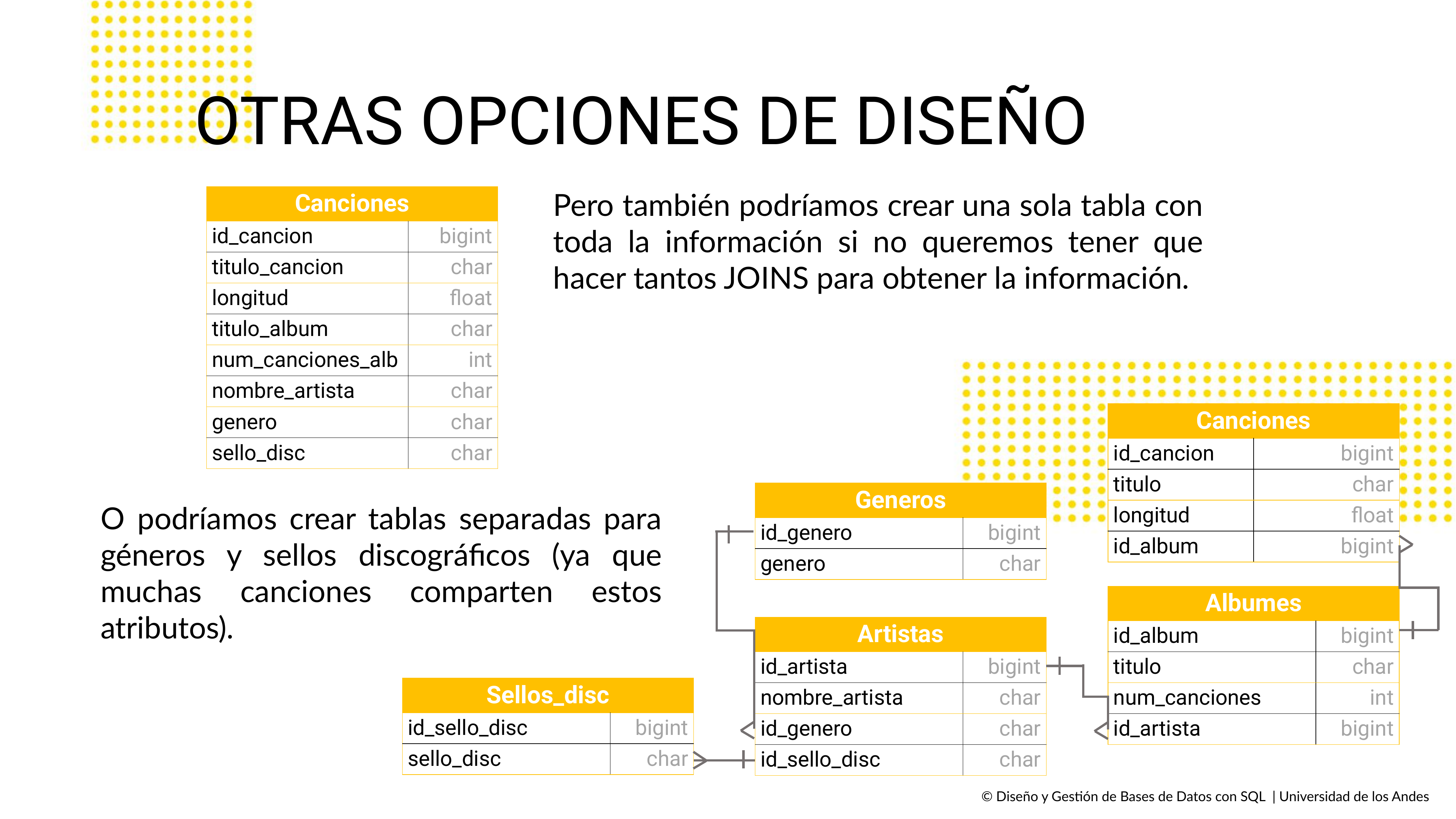

# OTRAS OPCIONES DE DISEÑO
Pero también podríamos crear una sola tabla con toda la información si no queremos tener que hacer tantos JOINS para obtener la información.
| Canciones |  |
| --- | --- |
| id\_cancion | bigint |
| titulo\_cancion | char |
| longitud | float |
| titulo\_album | char |
| num\_canciones\_alb | int |
| nombre\_artista | char |
| genero | char |
| sello\_disc | char |
| Canciones |  |
| --- | --- |
| id\_cancion | bigint |
| titulo | char |
| longitud | float |
| id\_album | bigint |
| Generos |  |
| --- | --- |
| id\_genero | bigint |
| genero | char |
O podríamos crear tablas separadas para géneros y sellos discográficos (ya que muchas canciones comparten estos atributos).
| Albumes |  |
| --- | --- |
| id\_album | bigint |
| titulo | char |
| num\_canciones | int |
| id\_artista | bigint |
| Artistas |  |
| --- | --- |
| id\_artista | bigint |
| nombre\_artista | char |
| id\_genero | char |
| id\_sello\_disc | char |
| Sellos\_disc |  |
| --- | --- |
| id\_sello\_disc | bigint |
| sello\_disc | char |
© Diseño y Gestión de Bases de Datos con SQL  | Universidad de los Andes